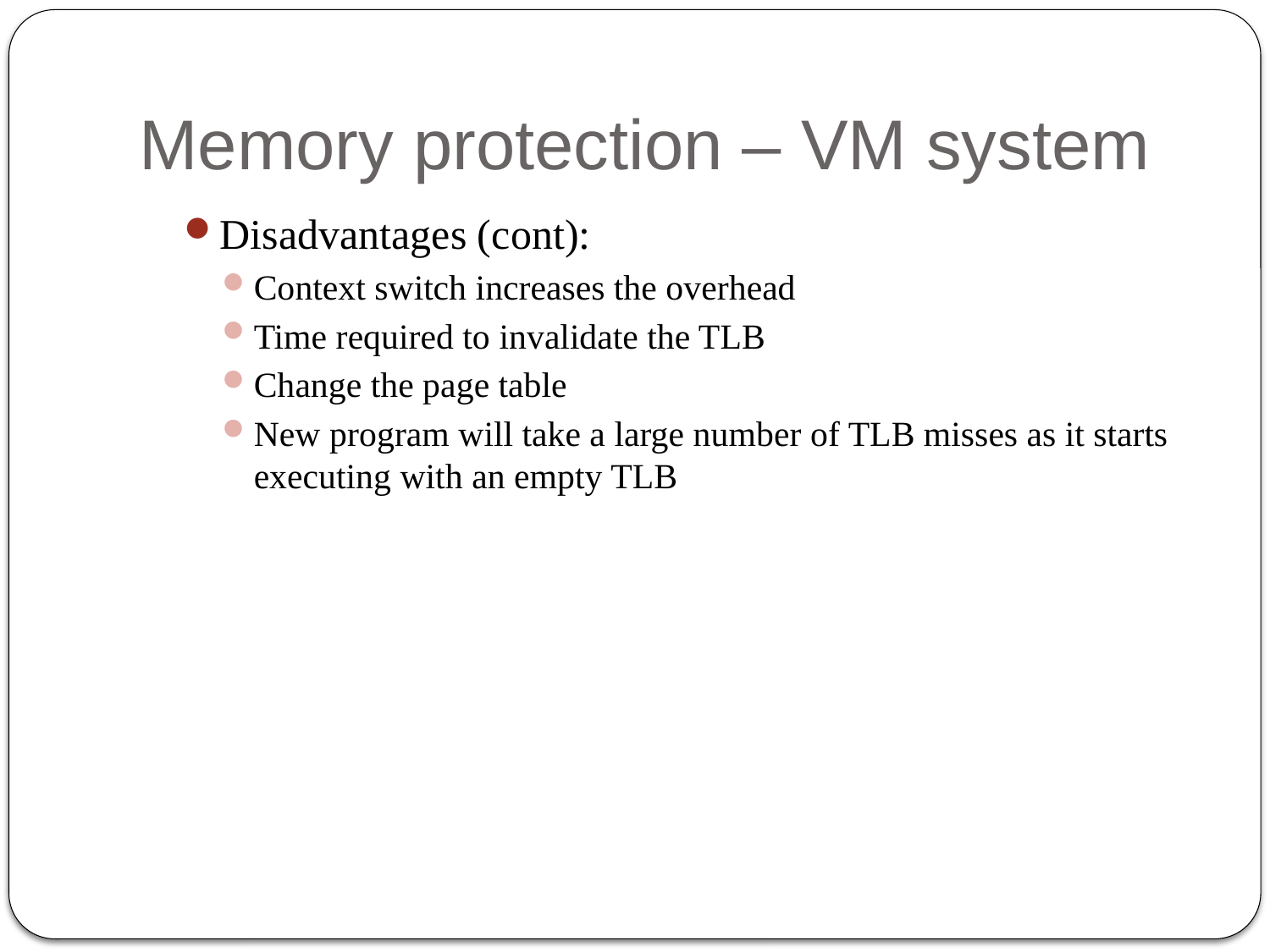

# Memory protection – VM system
Disadvantages (cont):
Context switch increases the overhead
Time required to invalidate the TLB
Change the page table
New program will take a large number of TLB misses as it starts executing with an empty TLB